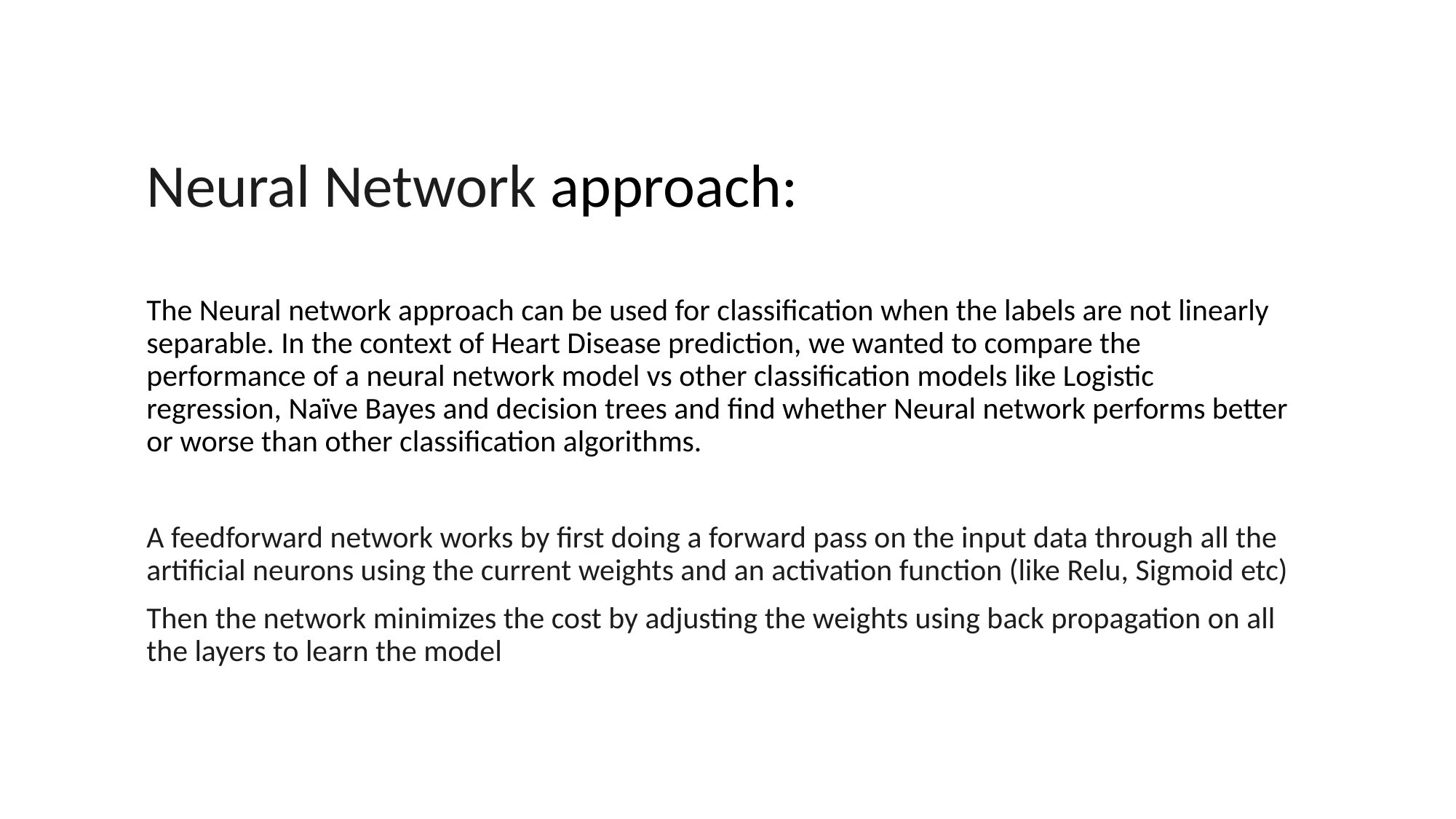

# Neural Network approach:
The Neural network approach can be used for classification when the labels are not linearly separable. In the context of Heart Disease prediction, we wanted to compare the performance of a neural network model vs other classification models like Logistic regression, Naïve Bayes and decision trees and find whether Neural network performs better or worse than other classification algorithms.

A feedforward network works by first doing a forward pass on the input data through all the artificial neurons using the current weights and an activation function (like Relu, Sigmoid etc)
Then the network minimizes the cost by adjusting the weights using back propagation on all the layers to learn the model